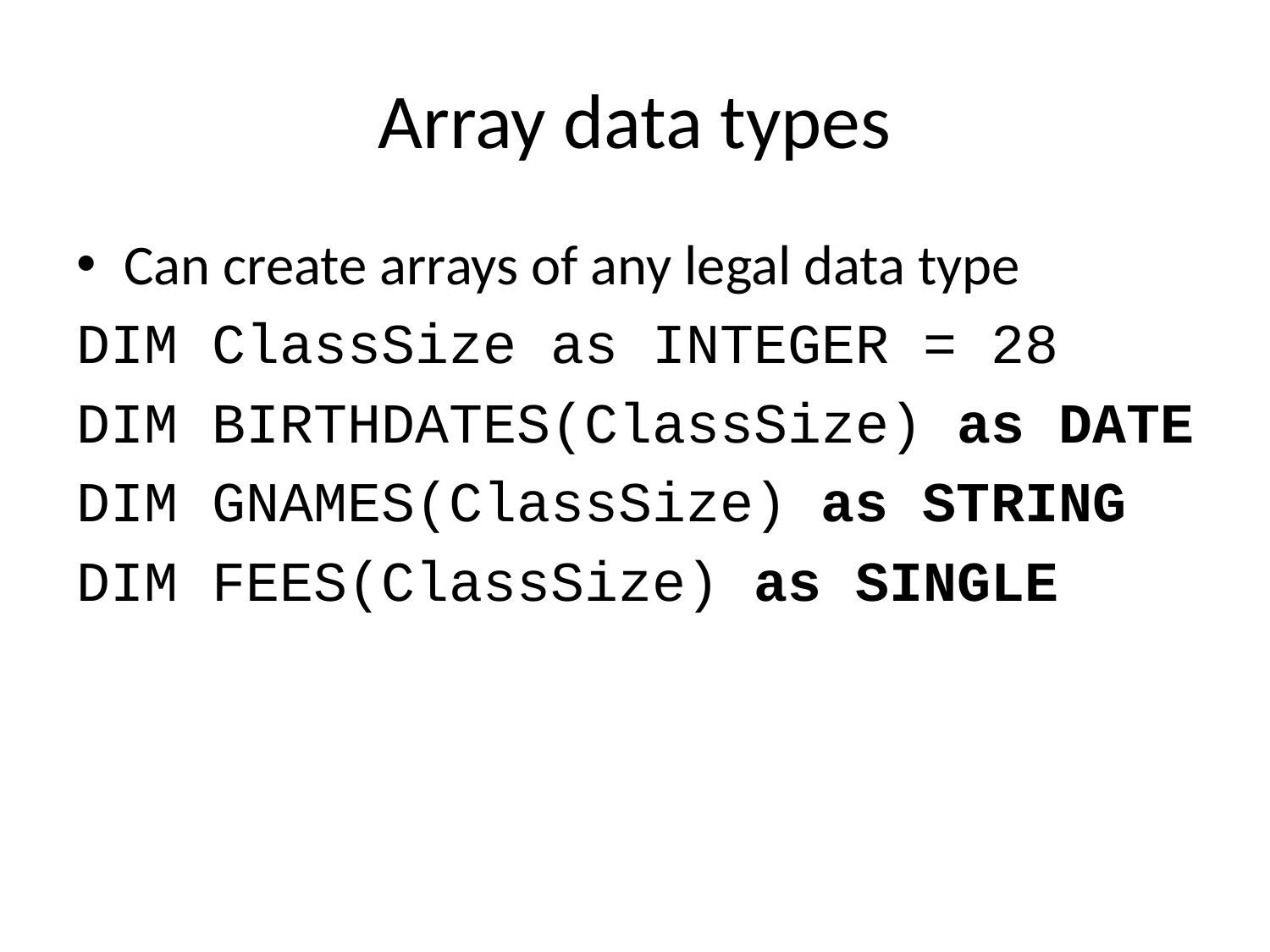

# Array data types
Can create arrays of any legal data type
DIM ClassSize as INTEGER = 28
DIM BIRTHDATES(ClassSize) as DATE
DIM GNAMES(ClassSize) as STRING
DIM FEES(ClassSize) as SINGLE